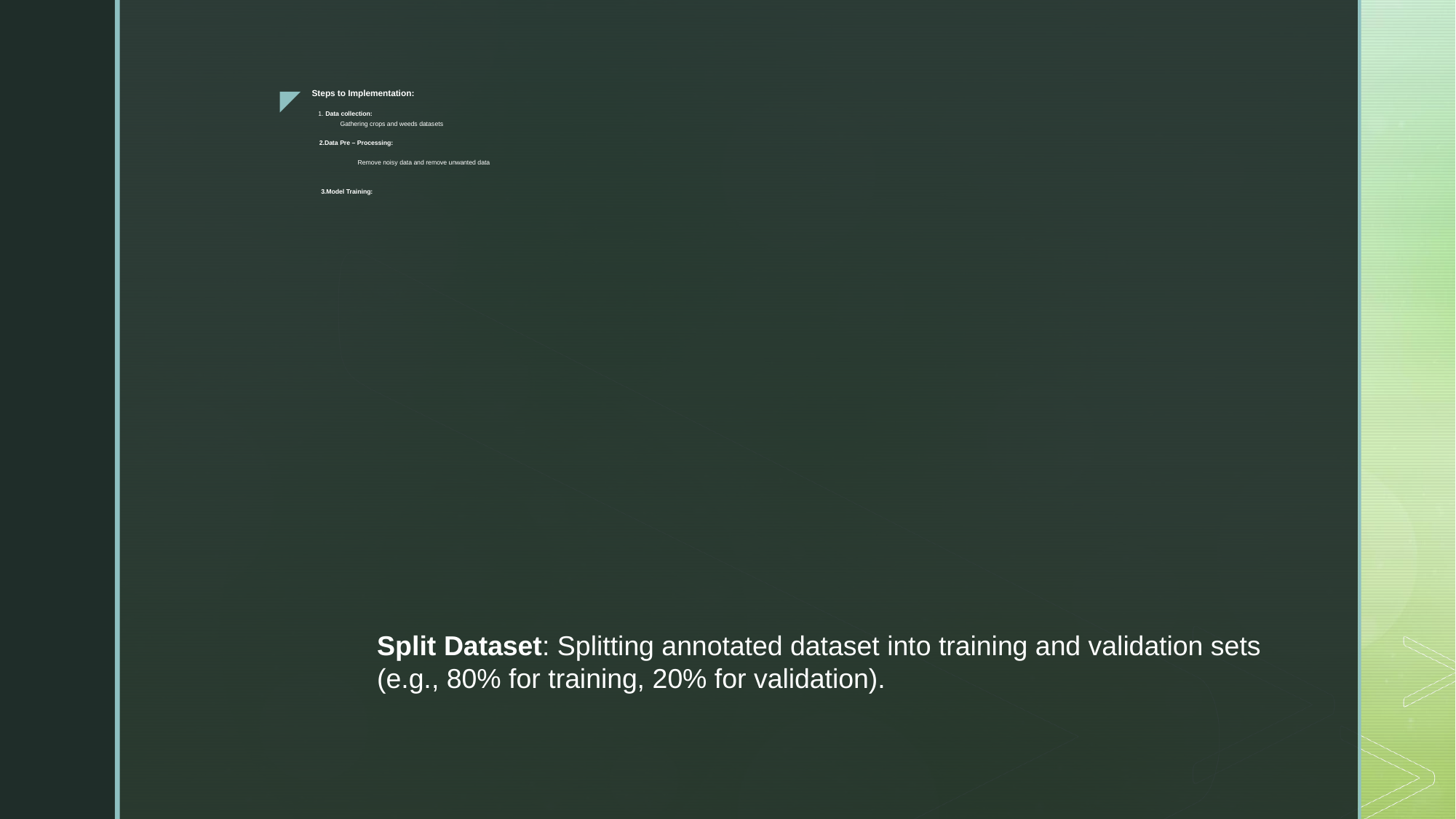

# Steps to Implementation:

1. Data collection:
   	   Gathering crops and weeds datasets

    2.Data Pre – Processing:

   	    	Remove noisy data and remove unwanted data

     3.Model Training:

Split Dataset: Splitting annotated dataset into training and validation sets (e.g., 80% for training, 20% for validation).